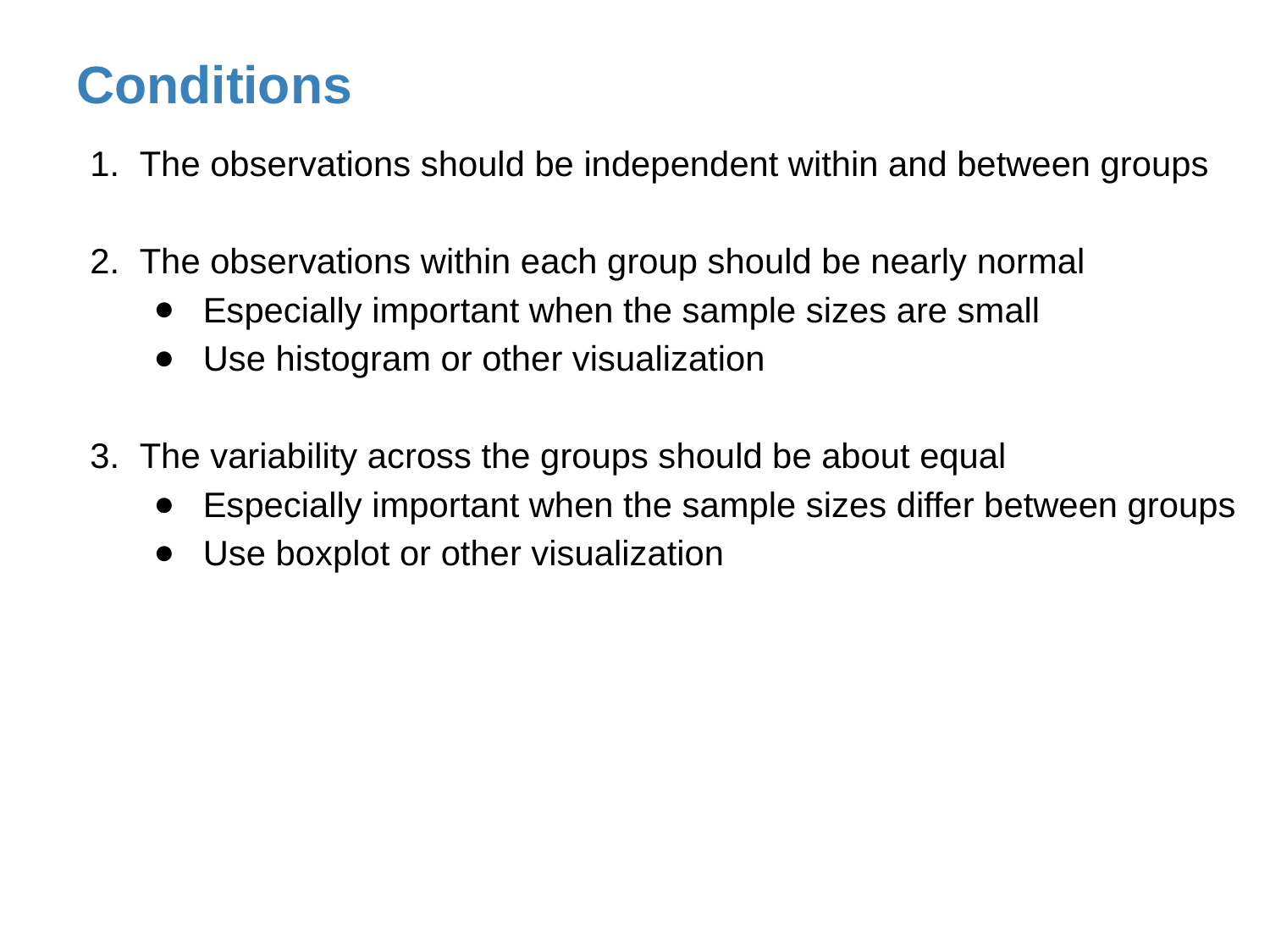

Conditions
The observations should be independent within and between groups

The observations within each group should be nearly normal
Especially important when the sample sizes are small
Use histogram or other visualization

The variability across the groups should be about equal
Especially important when the sample sizes differ between groups
Use boxplot or other visualization